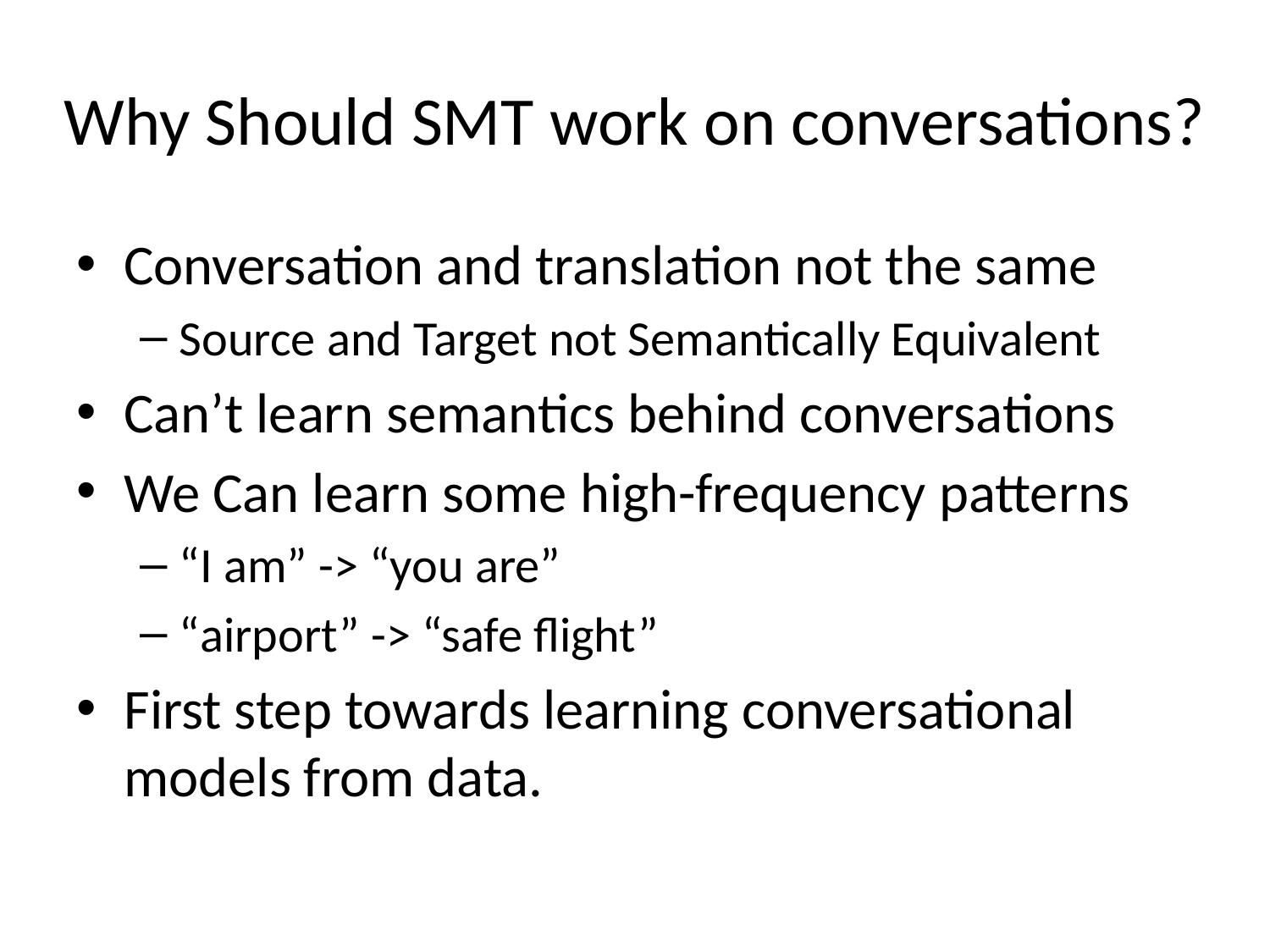

# Why Should SMT work on conversations?
Conversation and translation not the same
Source and Target not Semantically Equivalent
Can’t learn semantics behind conversations
We Can learn some high-frequency patterns
“I am” -> “you are”
“airport” -> “safe flight”
First step towards learning conversational models from data.